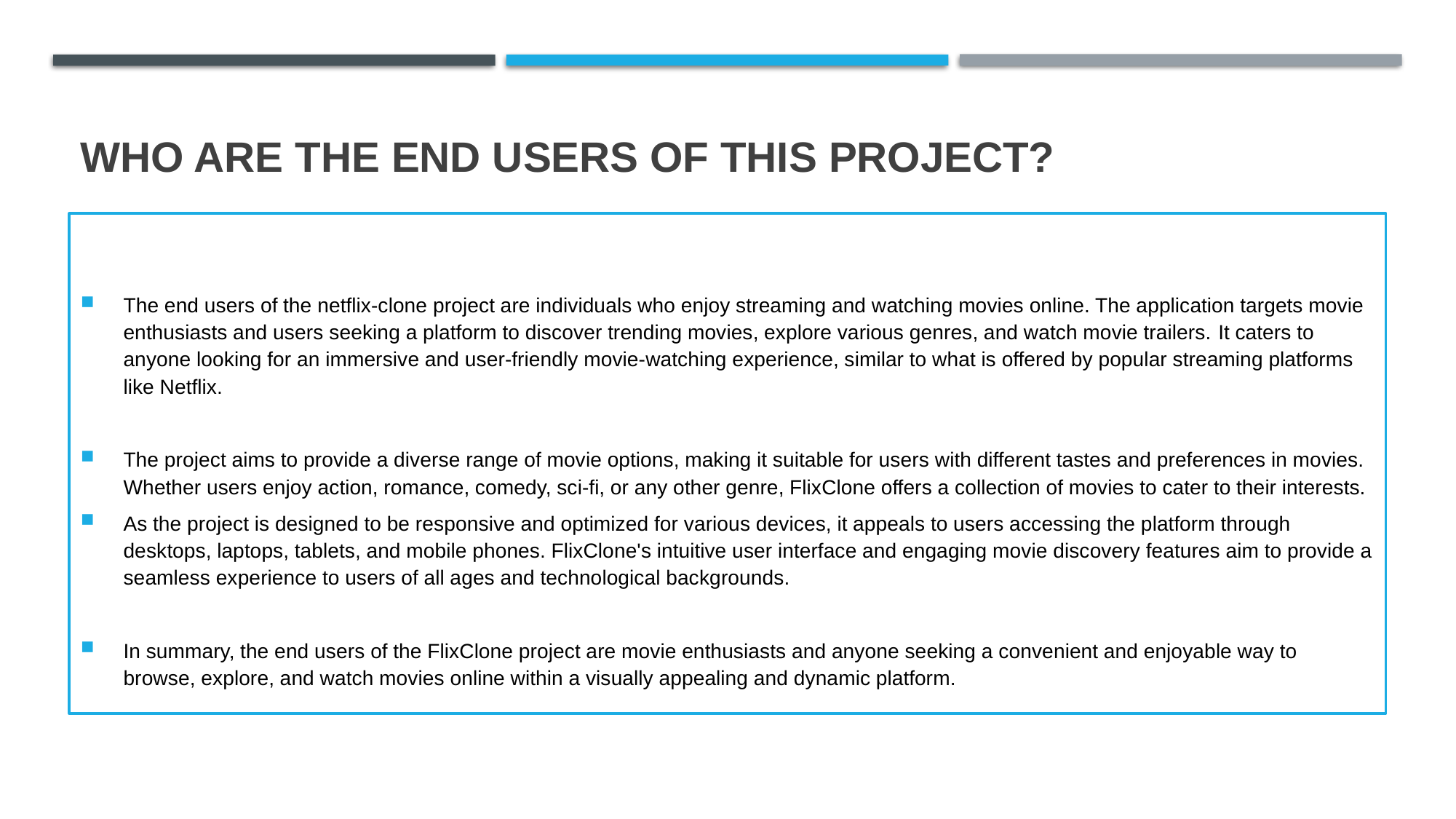

# WHO ARE THE END USERS of this project?

The end users of the netflix-clone project are individuals who enjoy streaming and watching movies online. The application targets movie enthusiasts and users seeking a platform to discover trending movies, explore various genres, and watch movie trailers. It caters to anyone looking for an immersive and user-friendly movie-watching experience, similar to what is offered by popular streaming platforms like Netflix.

The project aims to provide a diverse range of movie options, making it suitable for users with different tastes and preferences in movies. Whether users enjoy action, romance, comedy, sci-fi, or any other genre, FlixClone offers a collection of movies to cater to their interests.
As the project is designed to be responsive and optimized for various devices, it appeals to users accessing the platform through desktops, laptops, tablets, and mobile phones. FlixClone's intuitive user interface and engaging movie discovery features aim to provide a seamless experience to users of all ages and technological backgrounds.

In summary, the end users of the FlixClone project are movie enthusiasts and anyone seeking a convenient and enjoyable way to browse, explore, and watch movies online within a visually appealing and dynamic platform.